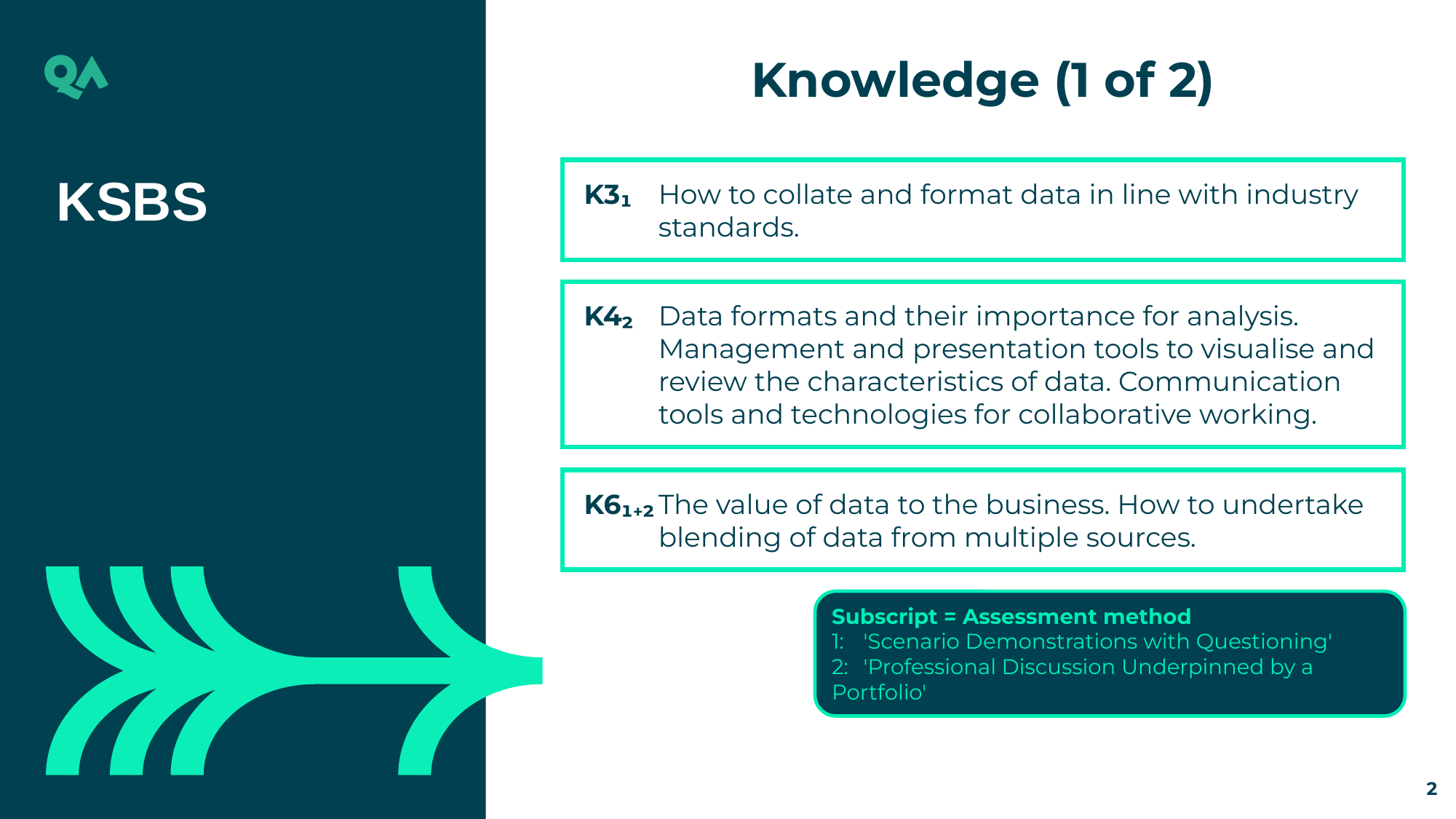

Knowledge (1 of 2)
K3₁	How to collate and format data in line with industry standards.
KSBs
K4₂	Data formats and their importance for analysis. Management and presentation tools to visualise and review the characteristics of data. Communication tools and technologies for collaborative working.
K6₁₊₂	The value of data to the business. How to undertake blending of data from multiple sources.
Subscript = Assessment method
1:	'Scenario Demonstrations with Questioning'
2:	'Professional Discussion Underpinned by a Portfolio'
2